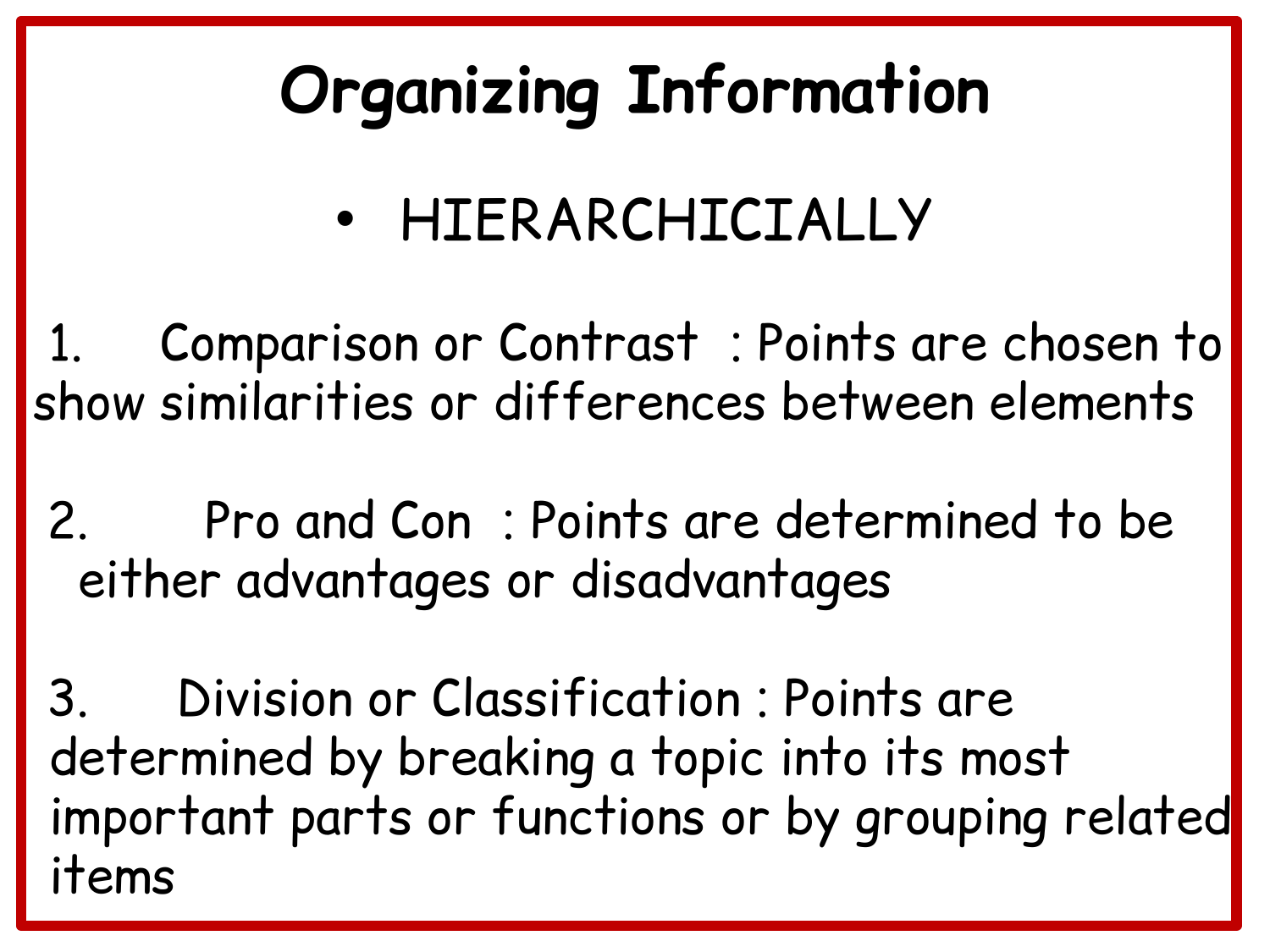

Organizing Information

HIERARCHICIALLY

 1.	Comparison or Contrast  : Points are chosen to show similarities or differences between elements

2.	Pro and Con  : Points are determined to be either advantages or disadvantages

3. 	Division or Classification : Points are determined by breaking a topic into its most important parts or functions or by grouping related items